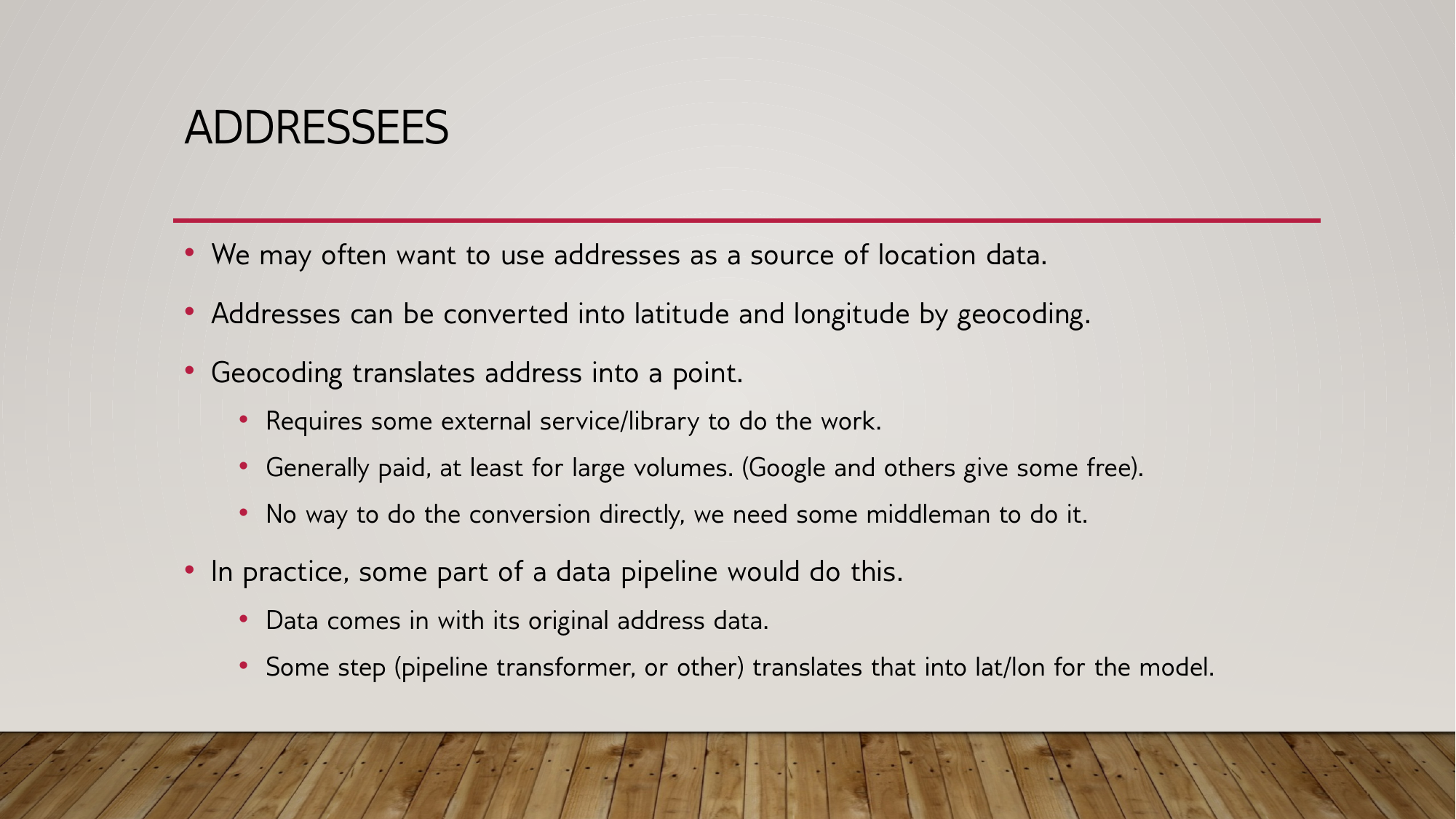

# Addressees
We may often want to use addresses as a source of location data.
Addresses can be converted into latitude and longitude by geocoding.
Geocoding translates address into a point.
Requires some external service/library to do the work.
Generally paid, at least for large volumes. (Google and others give some free).
No way to do the conversion directly, we need some middleman to do it.
In practice, some part of a data pipeline would do this.
Data comes in with its original address data.
Some step (pipeline transformer, or other) translates that into lat/lon for the model.